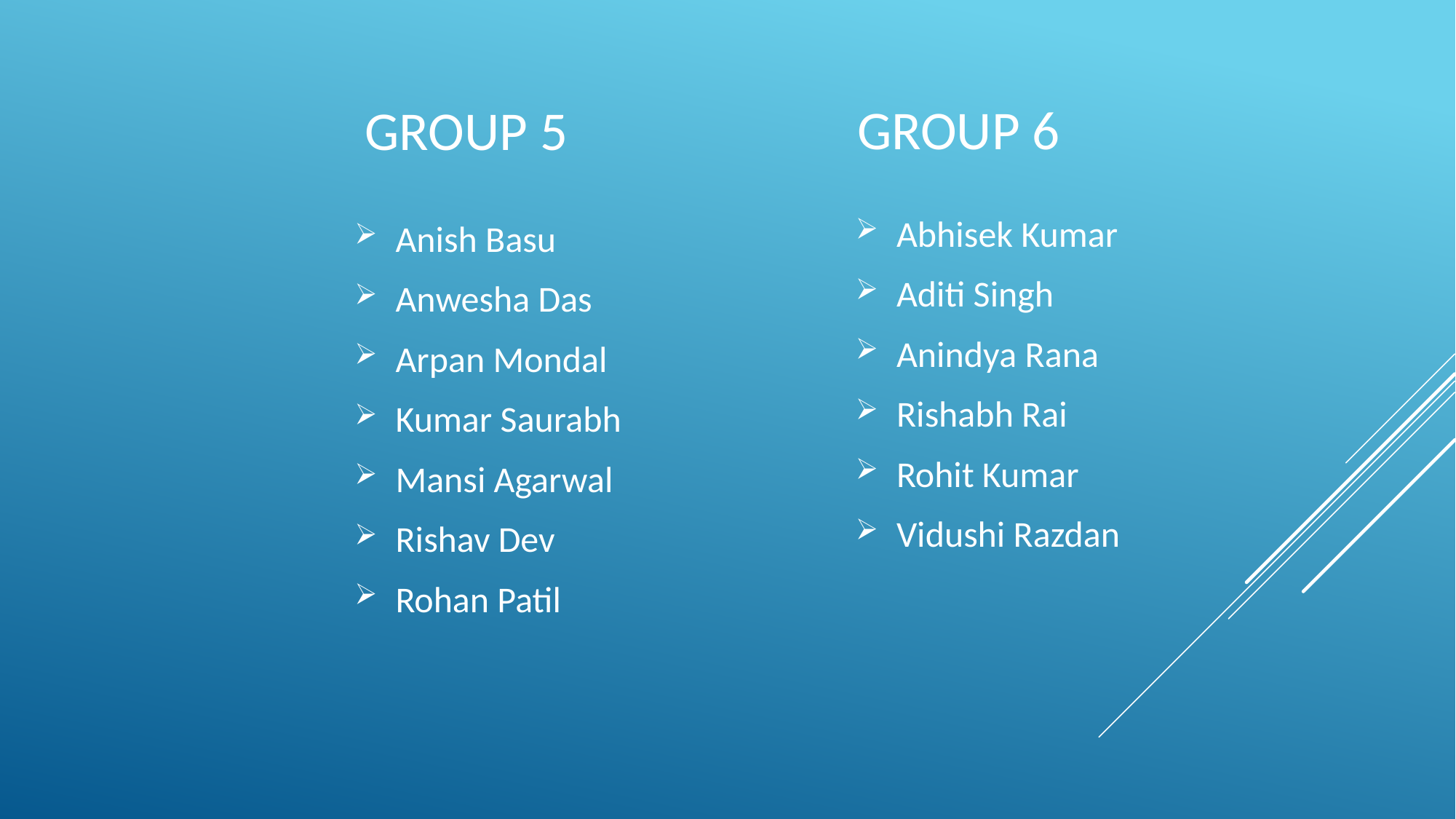

# Group 5
GROUP 6
Abhisek Kumar
Aditi Singh
Anindya Rana
Rishabh Rai
Rohit Kumar
Vidushi Razdan

Anish Basu
Anwesha Das
Arpan Mondal
Kumar Saurabh
Mansi Agarwal
Rishav Dev
Rohan Patil